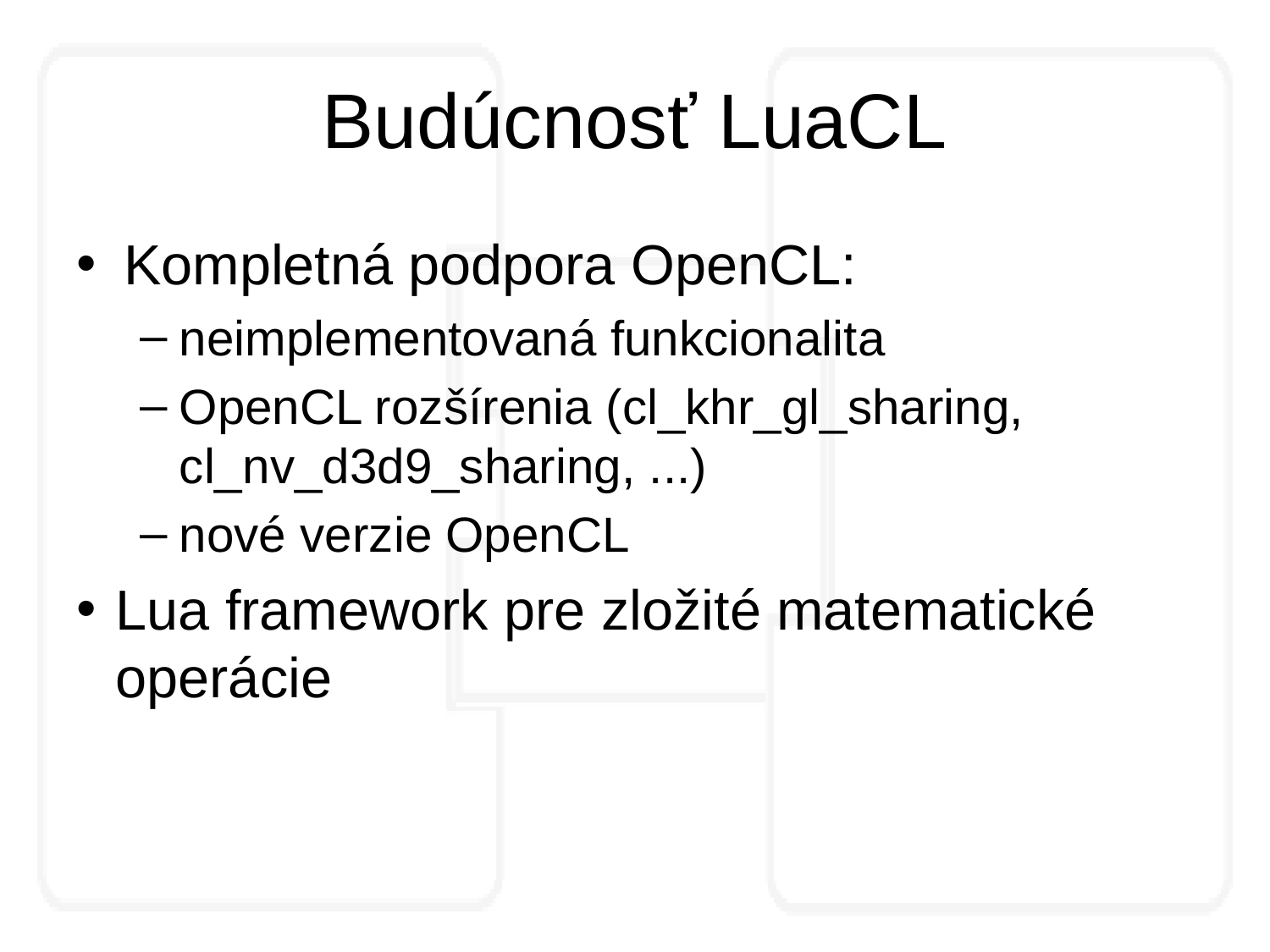

# Budúcnosť LuaCL
Kompletná podpora OpenCL:
neimplementovaná funkcionalita
OpenCL rozšírenia (cl_khr_gl_sharing, cl_nv_d3d9_sharing, ...)
nové verzie OpenCL
Lua framework pre zložité matematické operácie